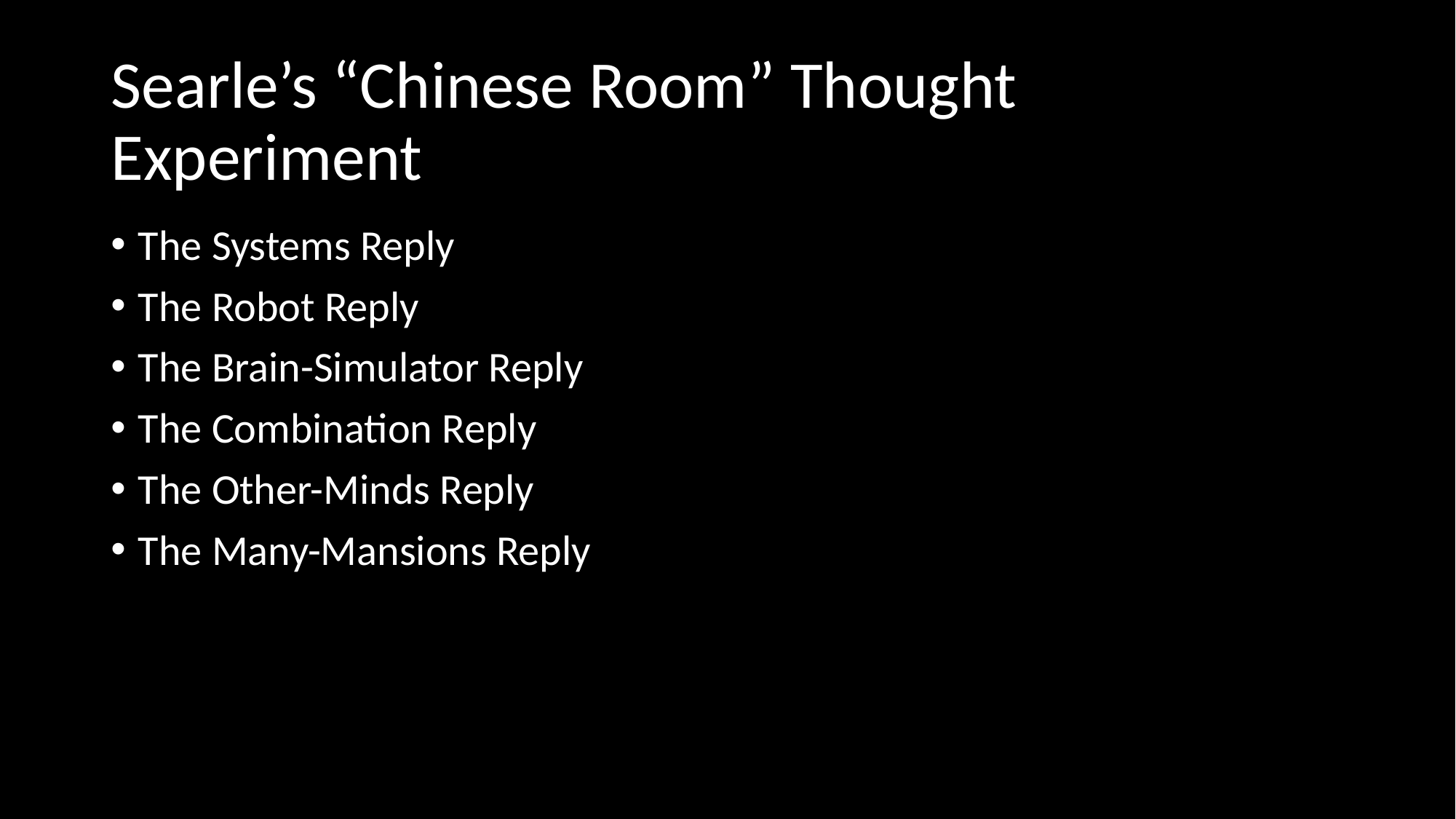

# Searle’s “Chinese Room” Thought Experiment
The Systems Reply
The Robot Reply
The Brain-Simulator Reply
The Combination Reply
The Other-Minds Reply
The Many-Mansions Reply